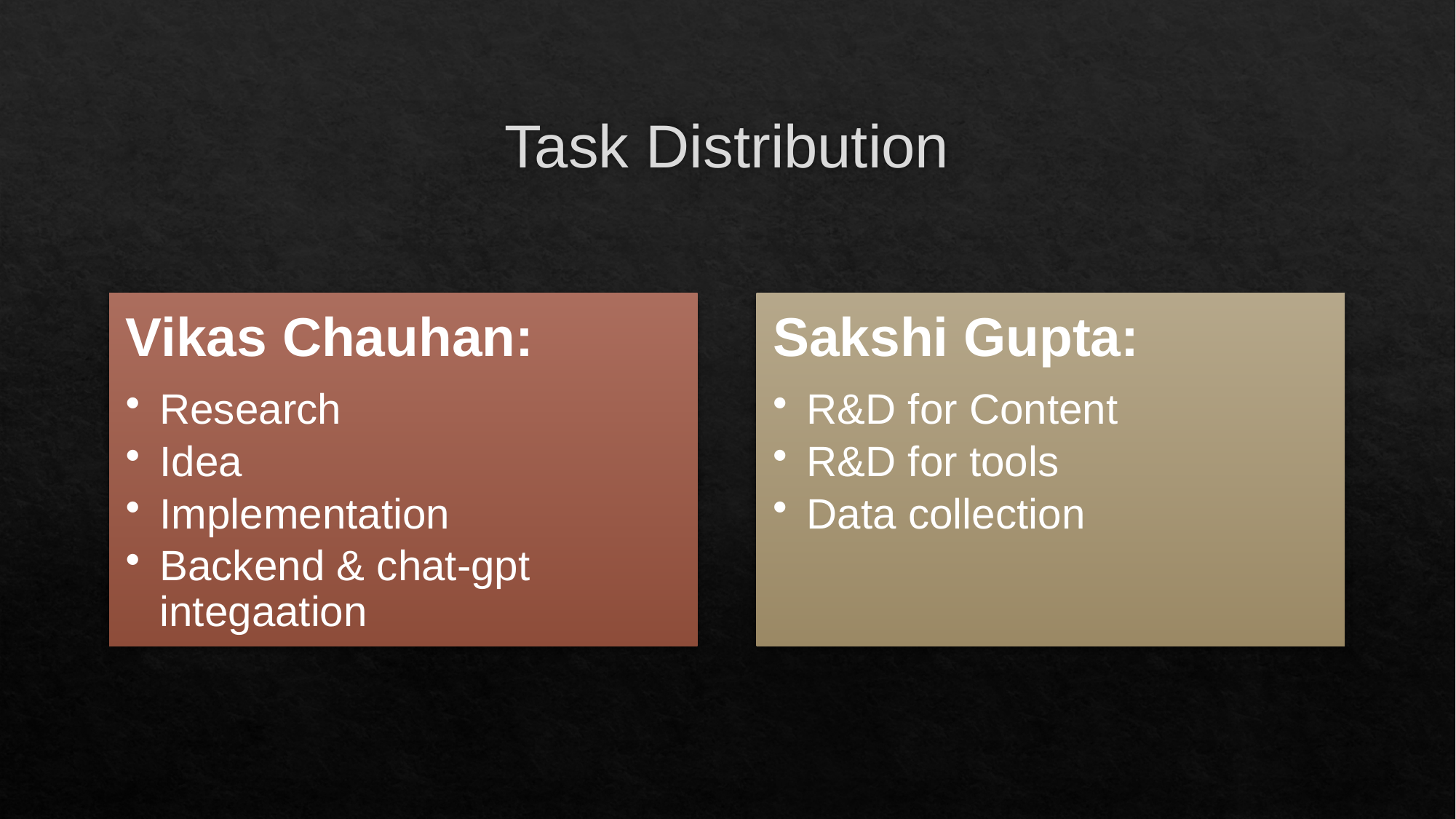

# Task Distribution
Vikas Chauhan:
Research
Idea
Implementation
Backend & chat-gpt integaation
Sakshi Gupta:
R&D for Content
R&D for tools
Data collection